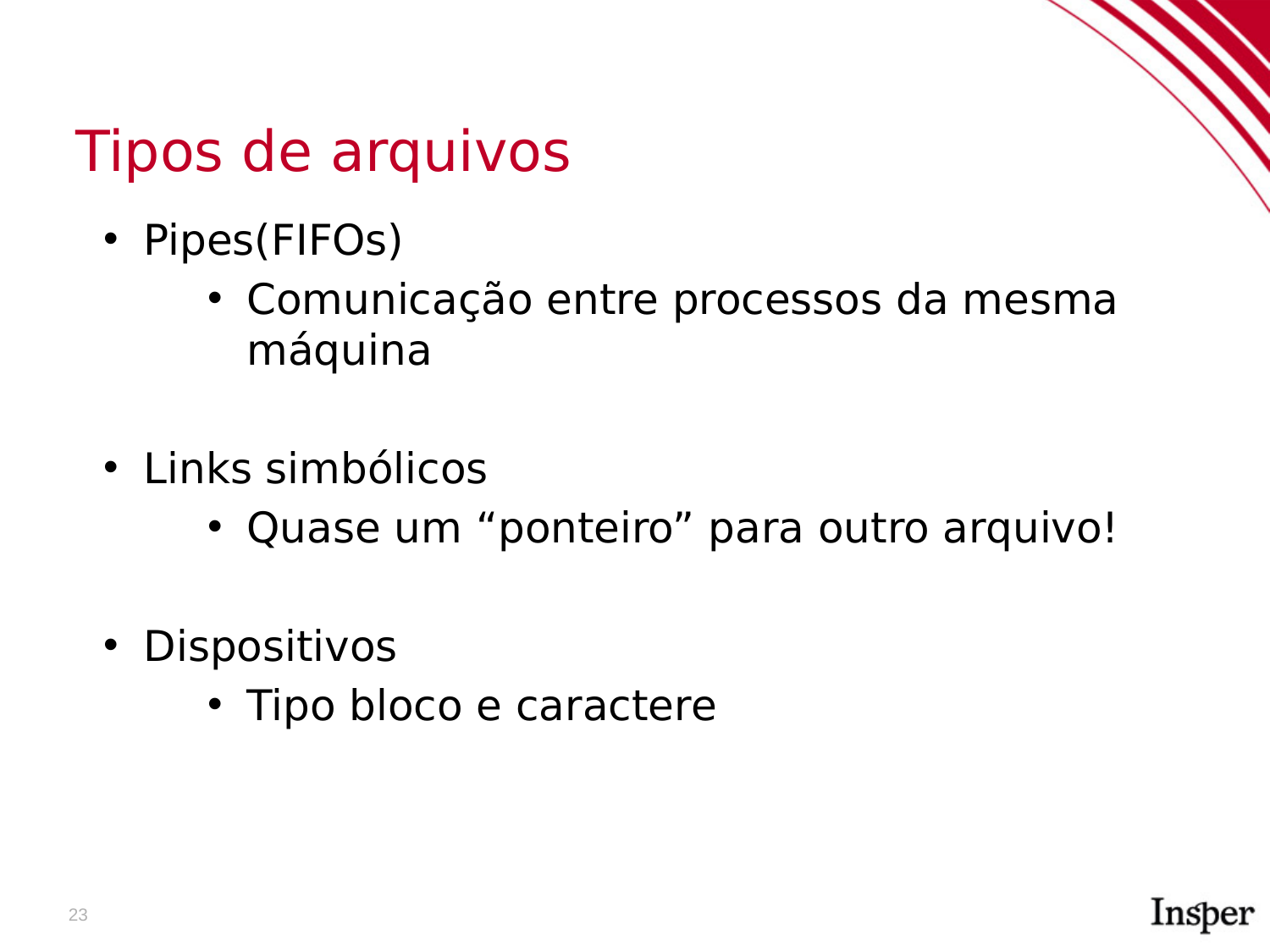

Tipos de arquivos
Pipes(FIFOs)
Comunicação entre processos da mesma máquina

Links simbólicos
Quase um “ponteiro” para outro arquivo!

Dispositivos
Tipo bloco e caractere

23